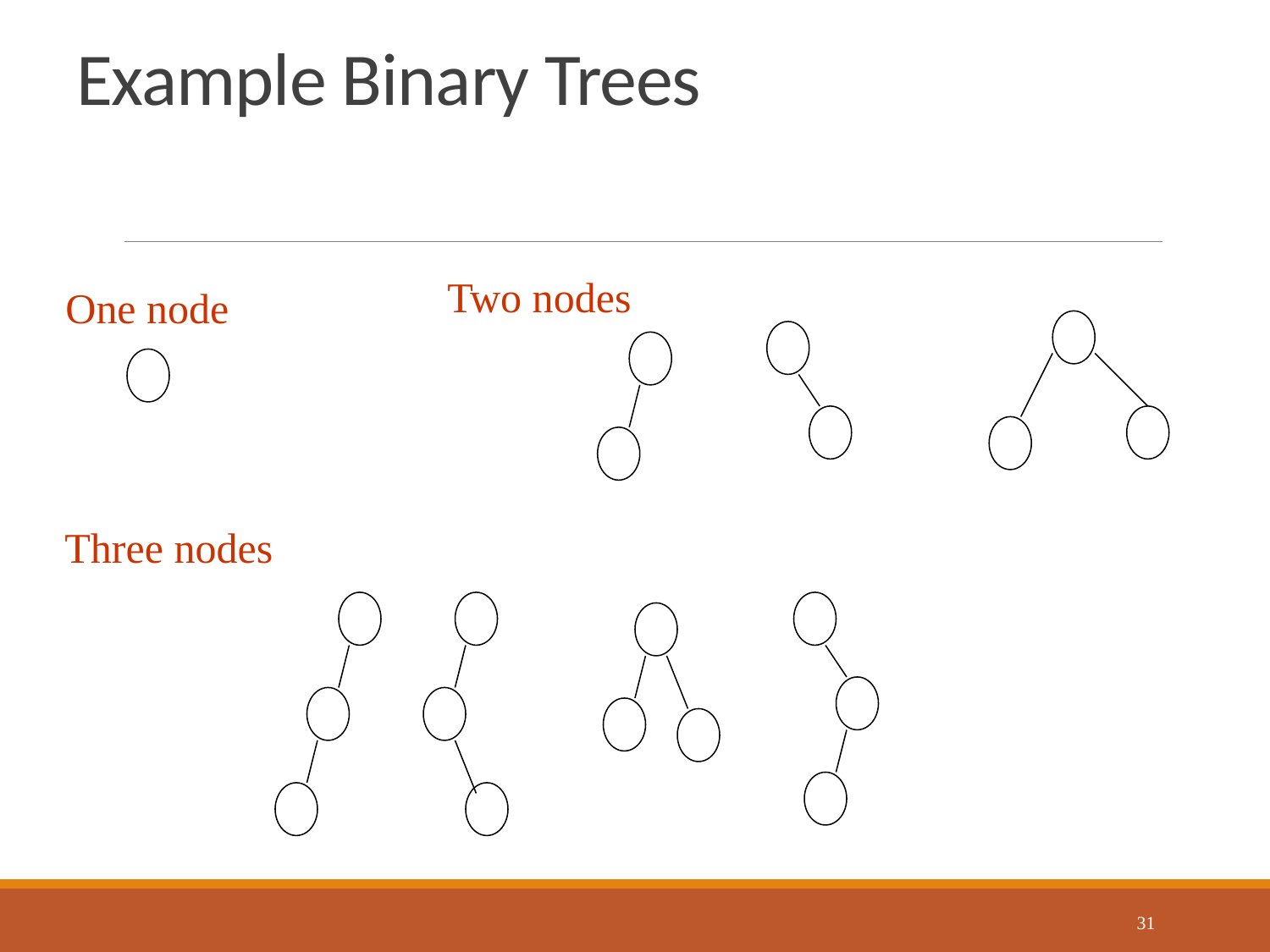

# Example Binary Trees
Two nodes

One node

Three nodes

31